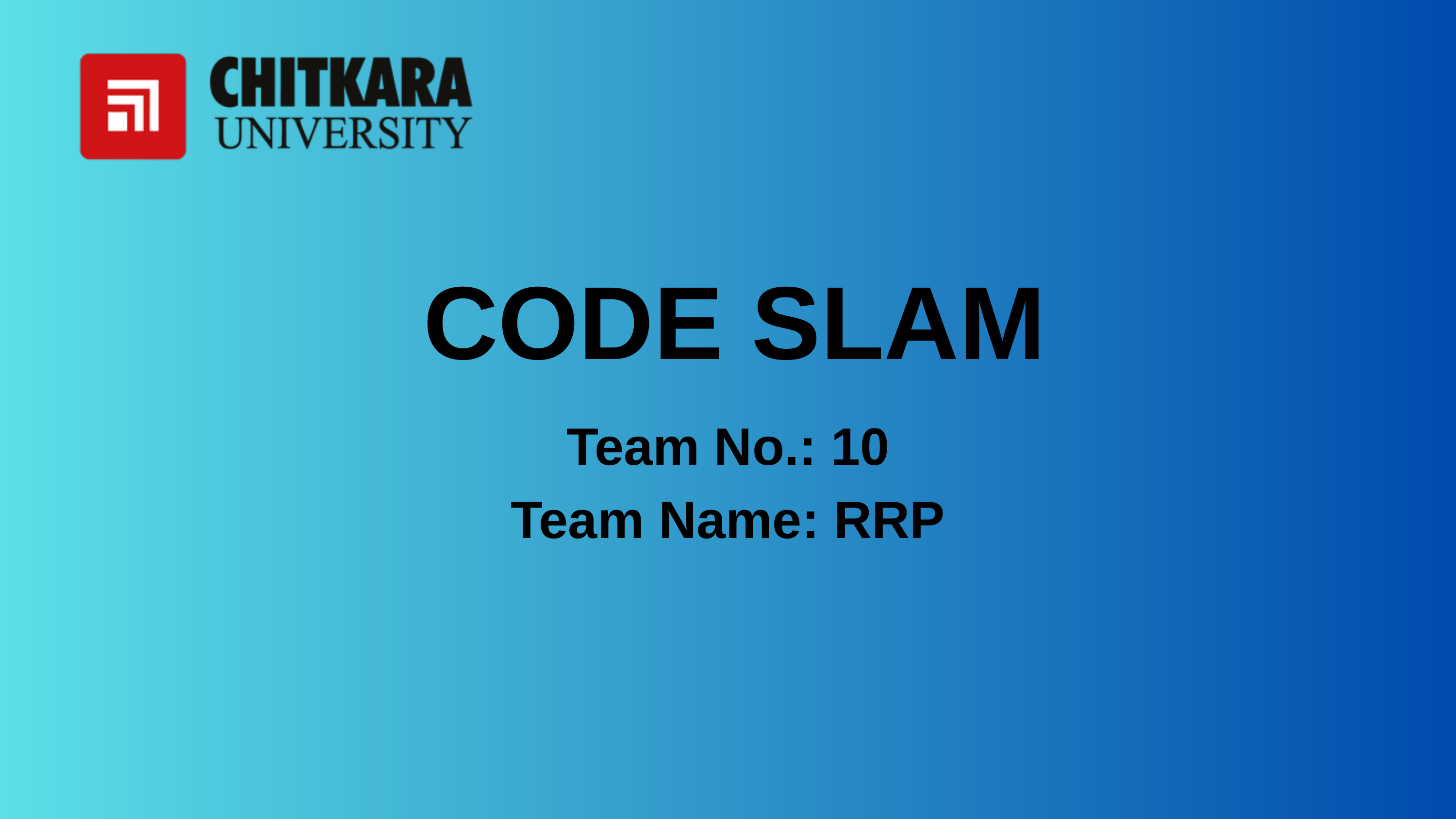

CODE SLAM
Team No.: 10
Team Name: RRP